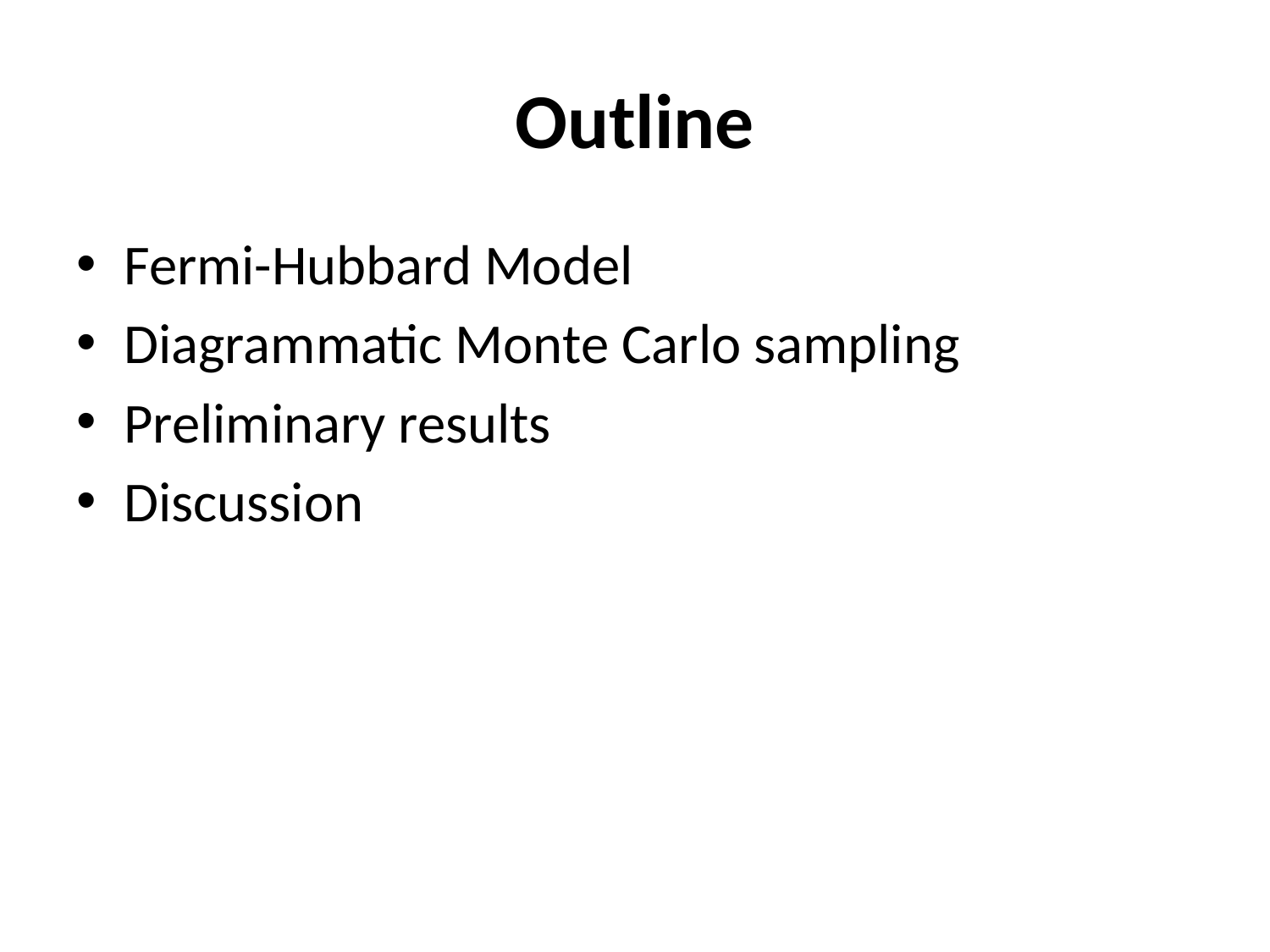

# Outline
Fermi-Hubbard Model
Diagrammatic Monte Carlo sampling
Preliminary results
Discussion